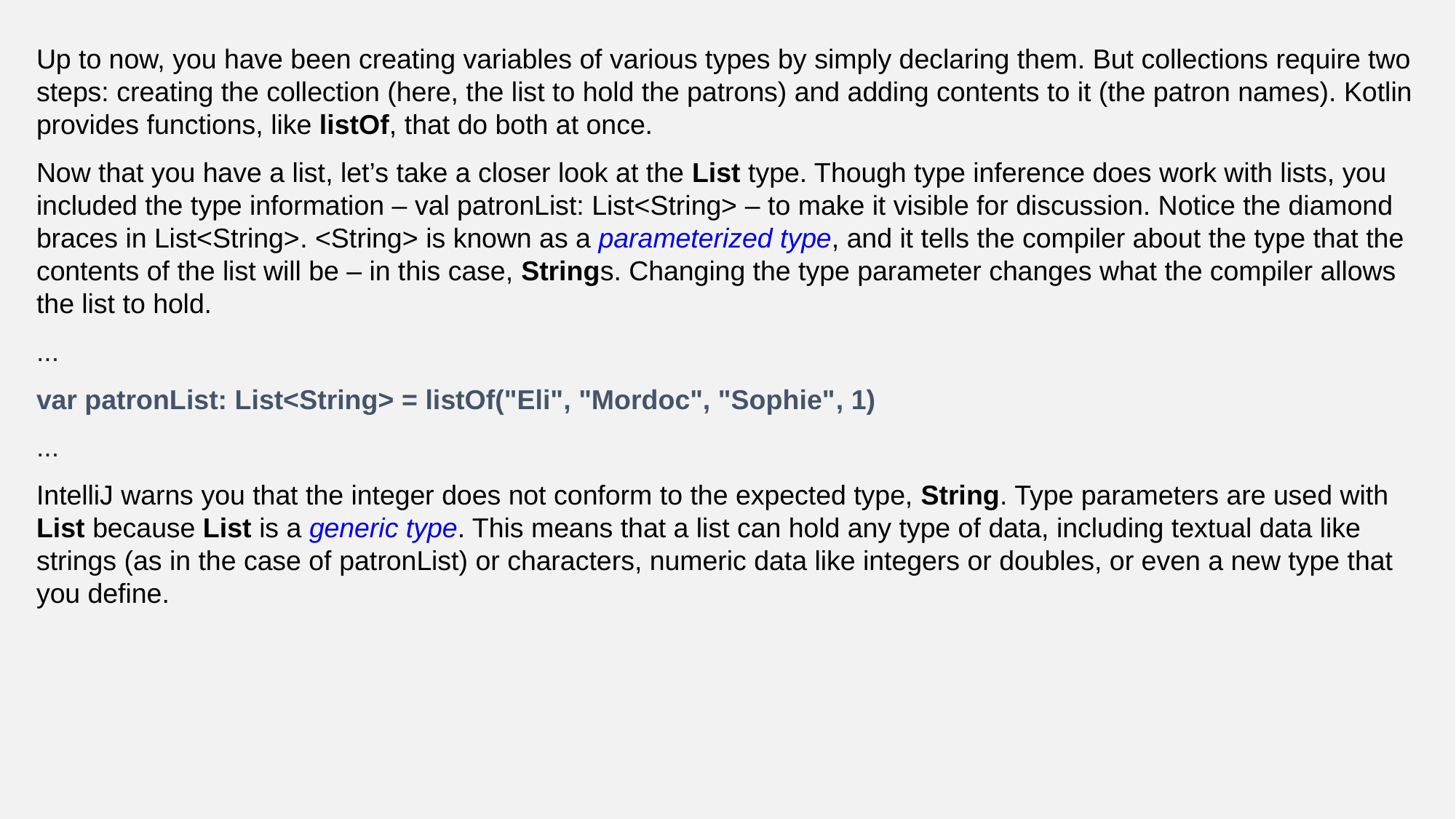

Up to now, you have been creating variables of various types by simply declaring them. But collections require two steps: creating the collection (here, the list to hold the patrons) and adding contents to it (the patron names). Kotlin provides functions, like listOf, that do both at once.
Now that you have a list, let’s take a closer look at the List type. Though type inference does work with lists, you included the type information – val patronList: List<String> – to make it visible for discussion. Notice the diamond braces in List<String>. <String> is known as a parameterized type, and it tells the compiler about the type that the contents of the list will be – in this case, Strings. Changing the type parameter changes what the compiler allows the list to hold.
...
var patronList: List<String> = listOf("Eli", "Mordoc", "Sophie", 1)
...
IntelliJ warns you that the integer does not conform to the expected type, String. Type parameters are used with List because List is a generic type. This means that a list can hold any type of data, including textual data like strings (as in the case of patronList) or characters, numeric data like integers or doubles, or even a new type that you define.